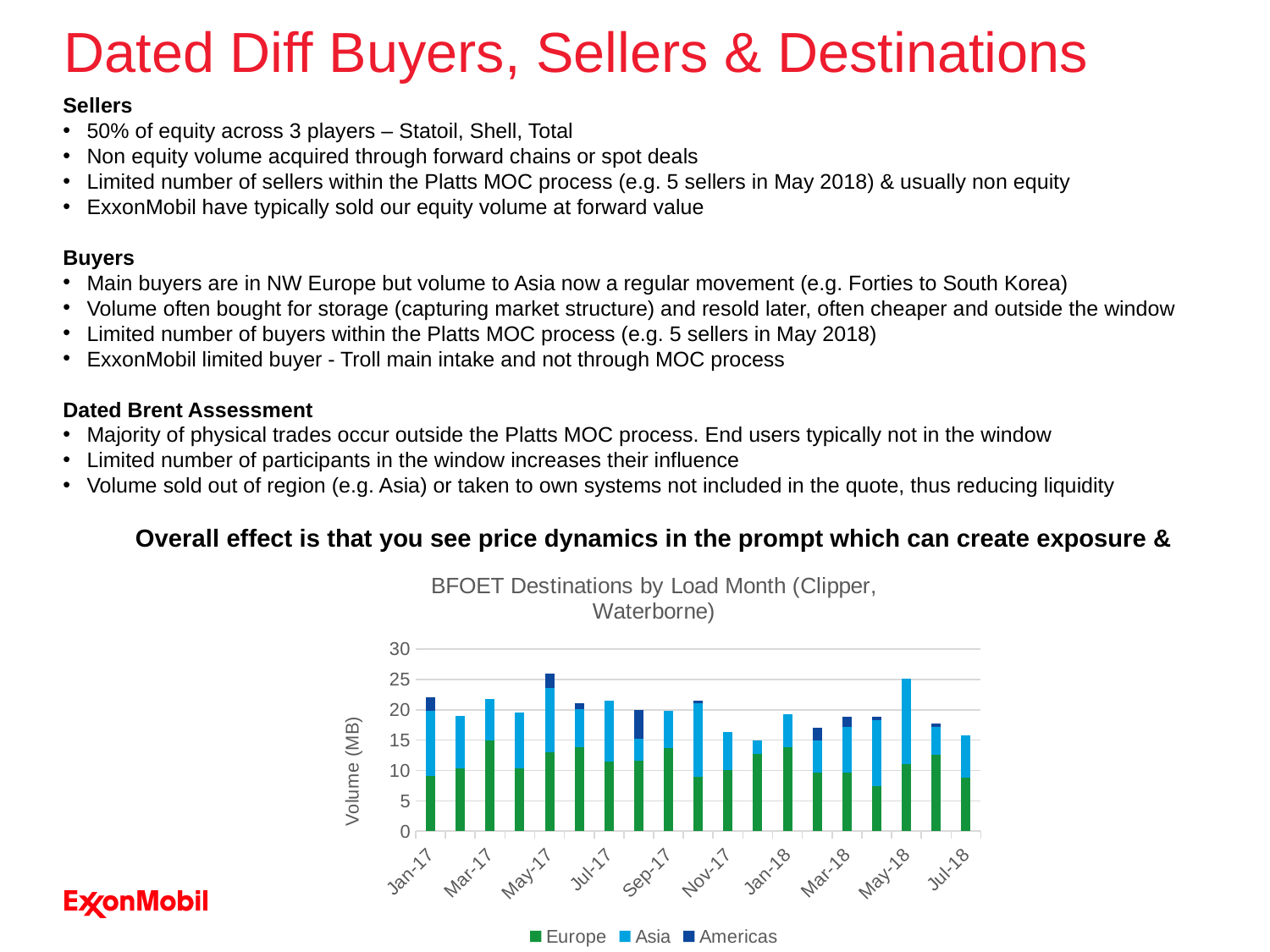

# Dated Diff Buyers, Sellers & Destinations
Sellers
50% of equity across 3 players – Statoil, Shell, Total
Non equity volume acquired through forward chains or spot deals
Limited number of sellers within the Platts MOC process (e.g. 5 sellers in May 2018) & usually non equity
ExxonMobil have typically sold our equity volume at forward value

Buyers
Main buyers are in NW Europe but volume to Asia now a regular movement (e.g. Forties to South Korea)
Volume often bought for storage (capturing market structure) and resold later, often cheaper and outside the window
Limited number of buyers within the Platts MOC process (e.g. 5 sellers in May 2018)
ExxonMobil limited buyer - Troll main intake and not through MOC process

Dated Brent Assessment
Majority of physical trades occur outside the Platts MOC process. End users typically not in the window
Limited number of participants in the window increases their influence
Volume sold out of region (e.g. Asia) or taken to own systems not included in the quote, thus reducing liquidity

Overall effect is that you see price dynamics in the prompt which can create exposure & opportunity!

Forties
Troll

### Chart: BFOET Destinations by Load Month (Clipper, Waterborne)

| Category | Europe | Asia | Americas |
|---|---|---|---|
| 42736 | 9.09767 | 10.723837999999999 | 2.289842 |
| 42767 | 10.395128000000001 | 8.522694 | 0.0 |
| 42795 | 14.882133 | 6.8725 | 0.0 |
| 42826 | 10.306676 | 9.236455 | 0.0 |
| 42856 | 12.990274 | 10.587489 | 2.41404 |
| 42887 | 13.781001 | 6.303375 | 1.0492819999999998 |
| 42917 | 11.52765 | 9.957673000000002 | 0.0 |
| 42948 | 11.604541999999999 | 3.6561619999999997 | 4.712689999999999 |
| 42979 | 13.729538 | 6.158483 | 0.0 |
| 43009 | 8.910905000000001 | 12.177512 | 0.381909 |
| 43040 | 10.010710999999999 | 6.275186 | 0.0 |
| 43070 | 12.754228999999999 | 2.185739 | 0.0 |
| 43101 | 13.829474 | 5.370054 | 0.0 |
| 43132 | 9.661637 | 5.274921 | 2.0315719999999997 |
| 43160 | 9.607276 | 7.634390000000001 | 1.648986 |
| 43191 | 7.368048 | 10.860723 | 0.57399 |
| 43221 | 11.098182000000001 | 13.989736 | 0.0 |
| 43252 | 12.604764999999999 | 4.560579 | 0.604924 |
| 43282 | 8.799074000000001 | 6.918109 | 0.0 |